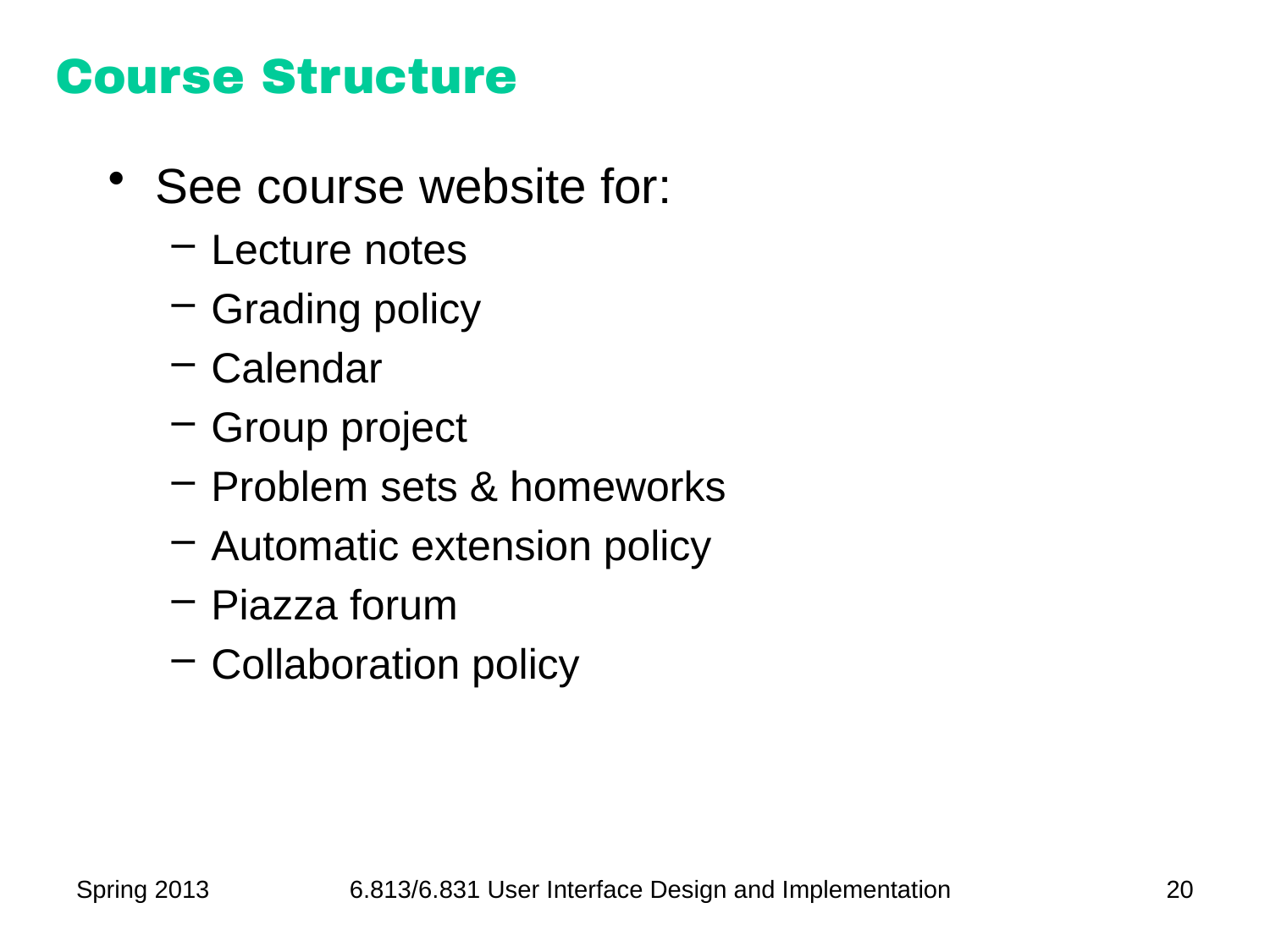

# Course Structure
See course website for:
Lecture notes
Grading policy
Calendar
Group project
Problem sets & homeworks
Automatic extension policy
Piazza forum
Collaboration policy

Spring 2013
6.813/6.831 User Interface Design and Implementation
20